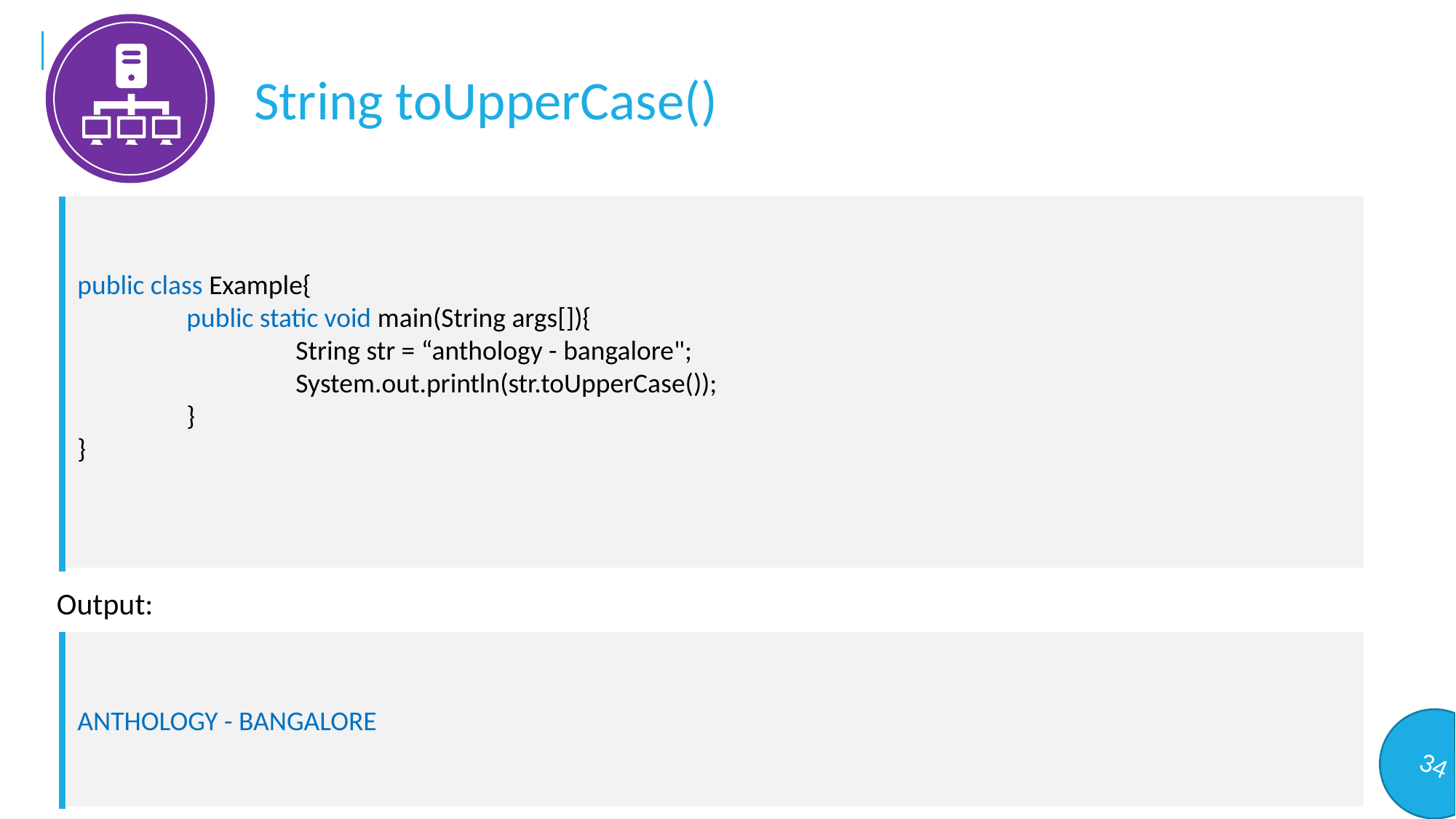

String toUpperCase()

public class Example{
	public static void main(String args[]){
		String str = “anthology - bangalore";
		System.out.println(str.toUpperCase());
	}
}

Output:

ANTHOLOGY - BANGALORE

34